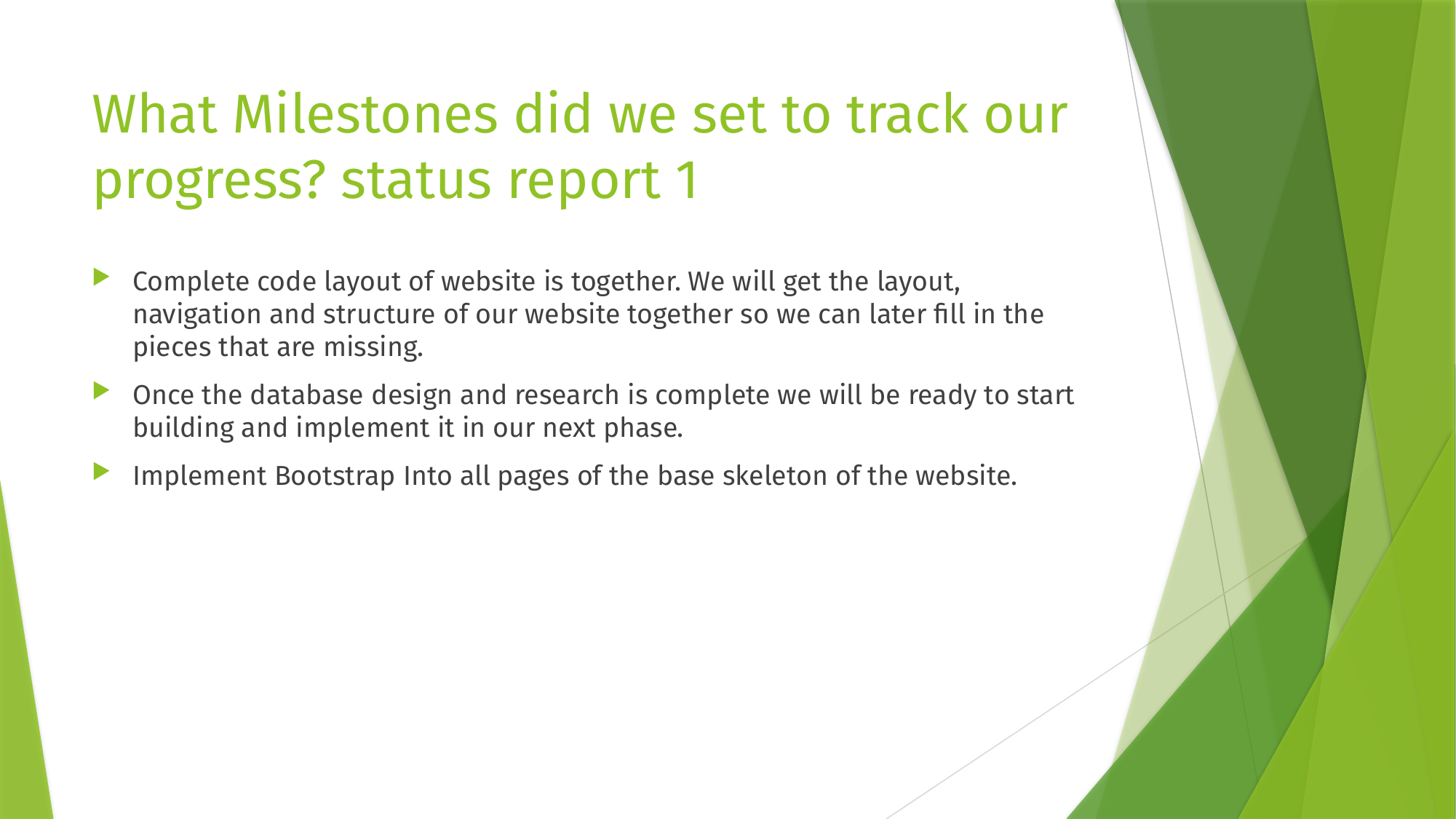

# What Milestones did we set to track our progress? status report 1
Complete code layout of website is together. We will get the layout, navigation and structure of our website together so we can later fill in the pieces that are missing.
Once the database design and research is complete we will be ready to start building and implement it in our next phase.
Implement Bootstrap Into all pages of the base skeleton of the website.